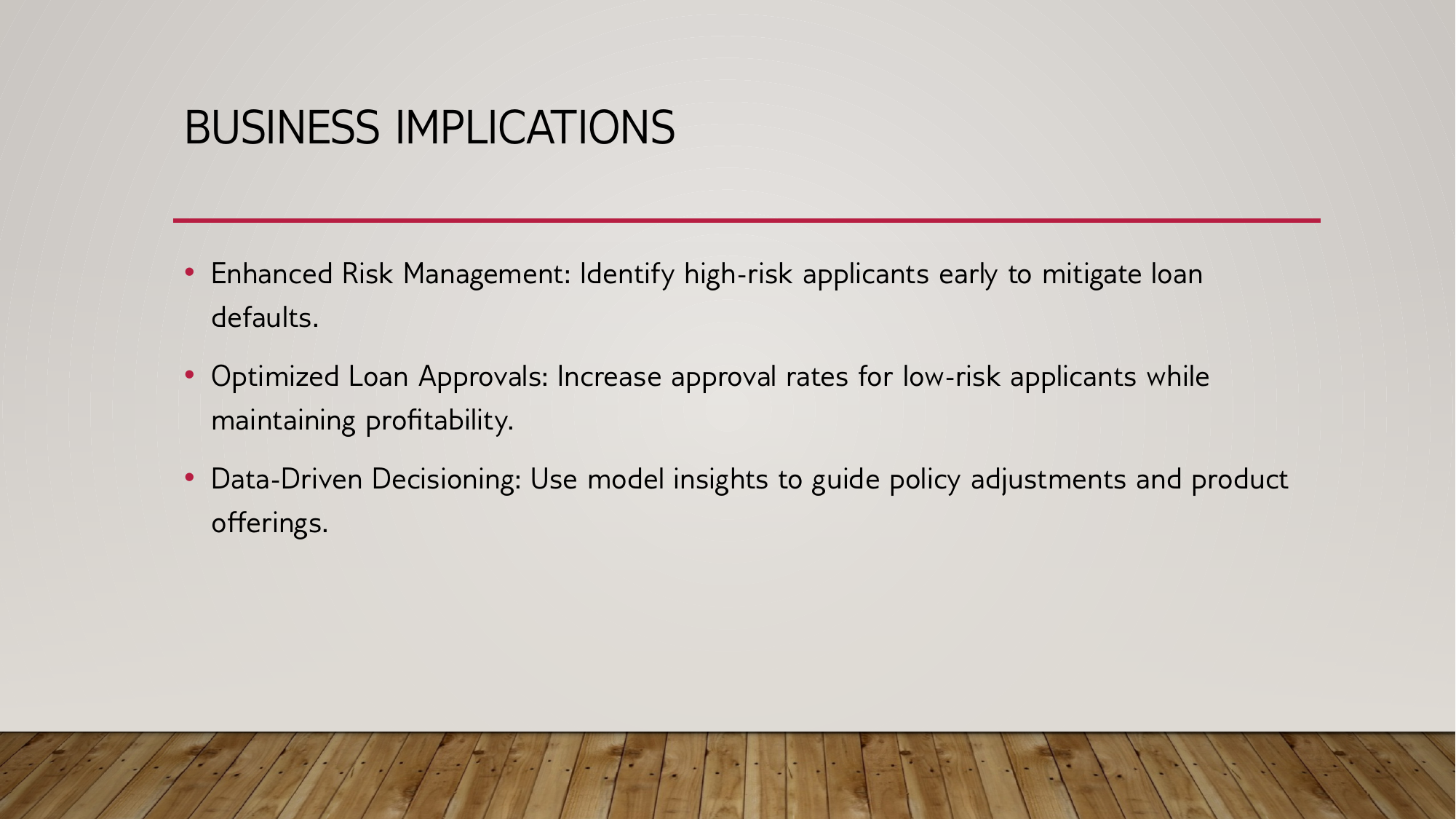

# Business Implications
Enhanced Risk Management: Identify high-risk applicants early to mitigate loan defaults.
Optimized Loan Approvals: Increase approval rates for low-risk applicants while maintaining profitability.
Data-Driven Decisioning: Use model insights to guide policy adjustments and product offerings.